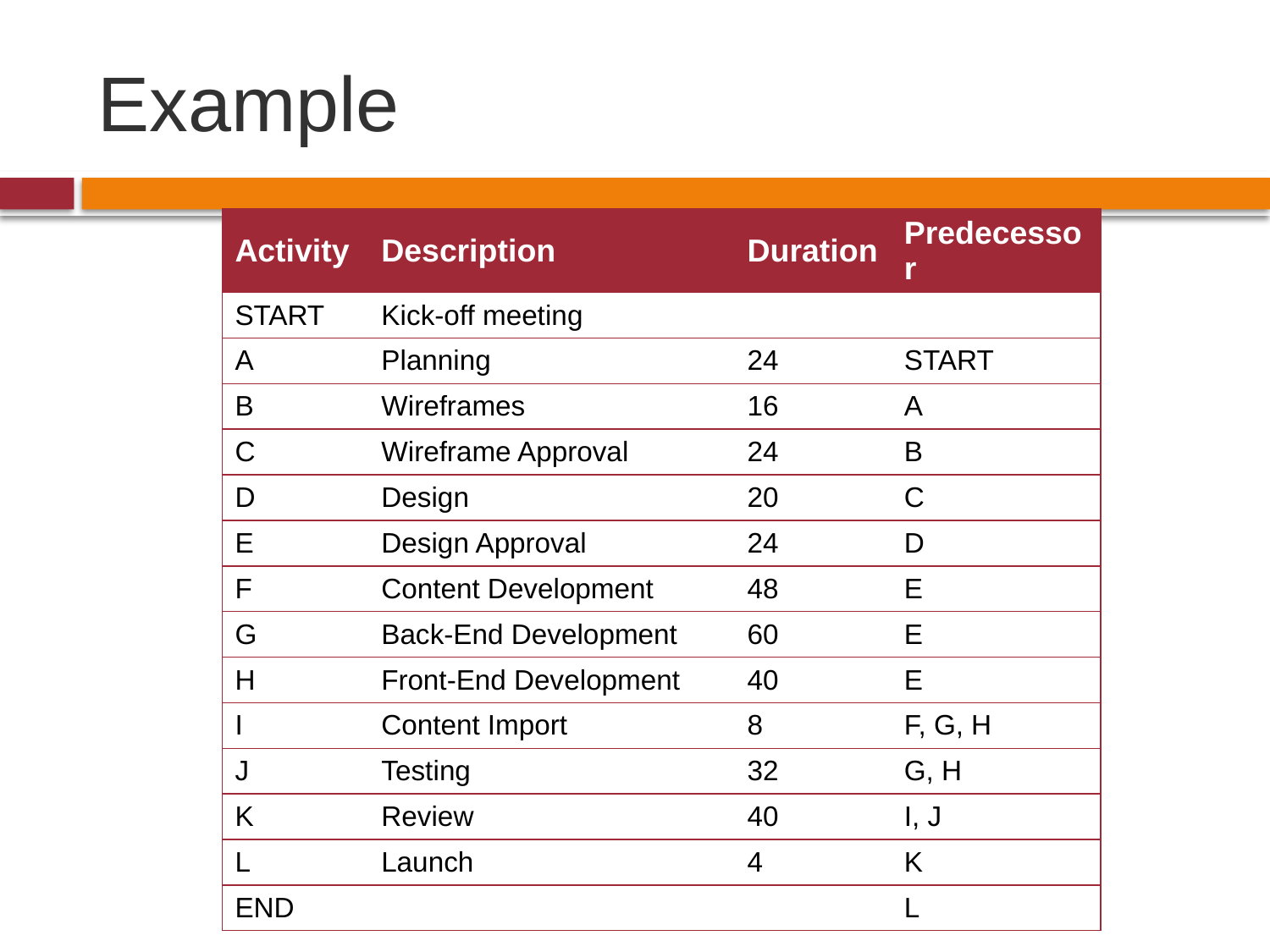

# Example
| Activity | Description | Duration | Predecessor |
| --- | --- | --- | --- |
| START | Kick-off meeting |  |  |
| A | Planning | 24 | START |
| B | Wireframes | 16 | A |
| C | Wireframe Approval | 24 | B |
| D | Design | 20 | C |
| E | Design Approval | 24 | D |
| F | Content Development | 48 | E |
| G | Back-End Development | 60 | E |
| H | Front-End Development | 40 | E |
| I | Content Import | 8 | F, G, H |
| J | Testing | 32 | G, H |
| K | Review | 40 | I, J |
| L | Launch | 4 | K |
| END |  |  | L |